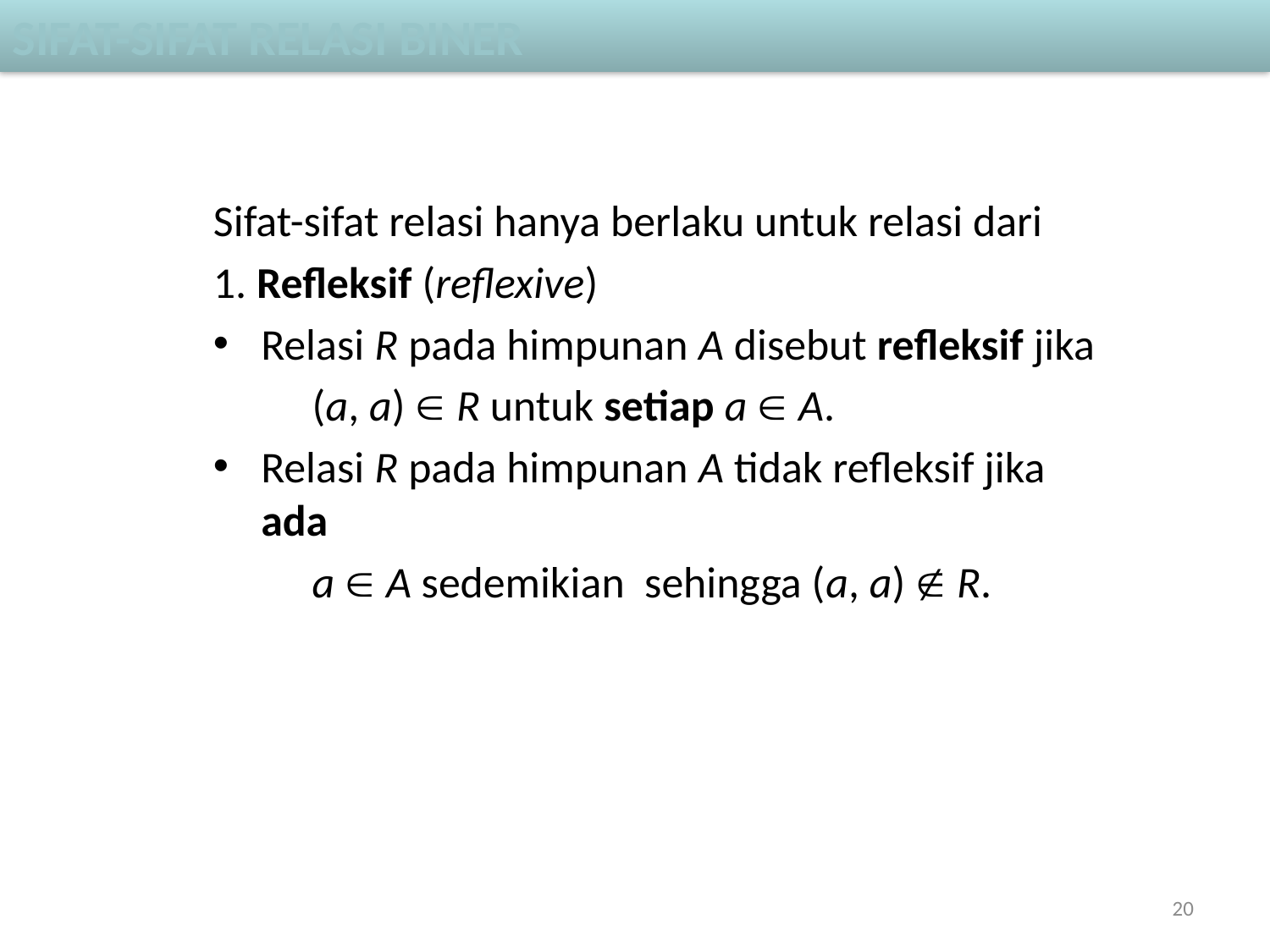

SIFAT-SIFAT RELASI BINER
Sifat-sifat relasi hanya berlaku untuk relasi dari
1. Refleksif (reflexive)
Relasi R pada himpunan A disebut refleksif jika
	(a, a) ∈ R untuk setiap a ∈ A.
Relasi R pada himpunan A tidak refleksif jika ada
	a ∈ A sedemikian  sehingga (a, a) ∉ R.
20